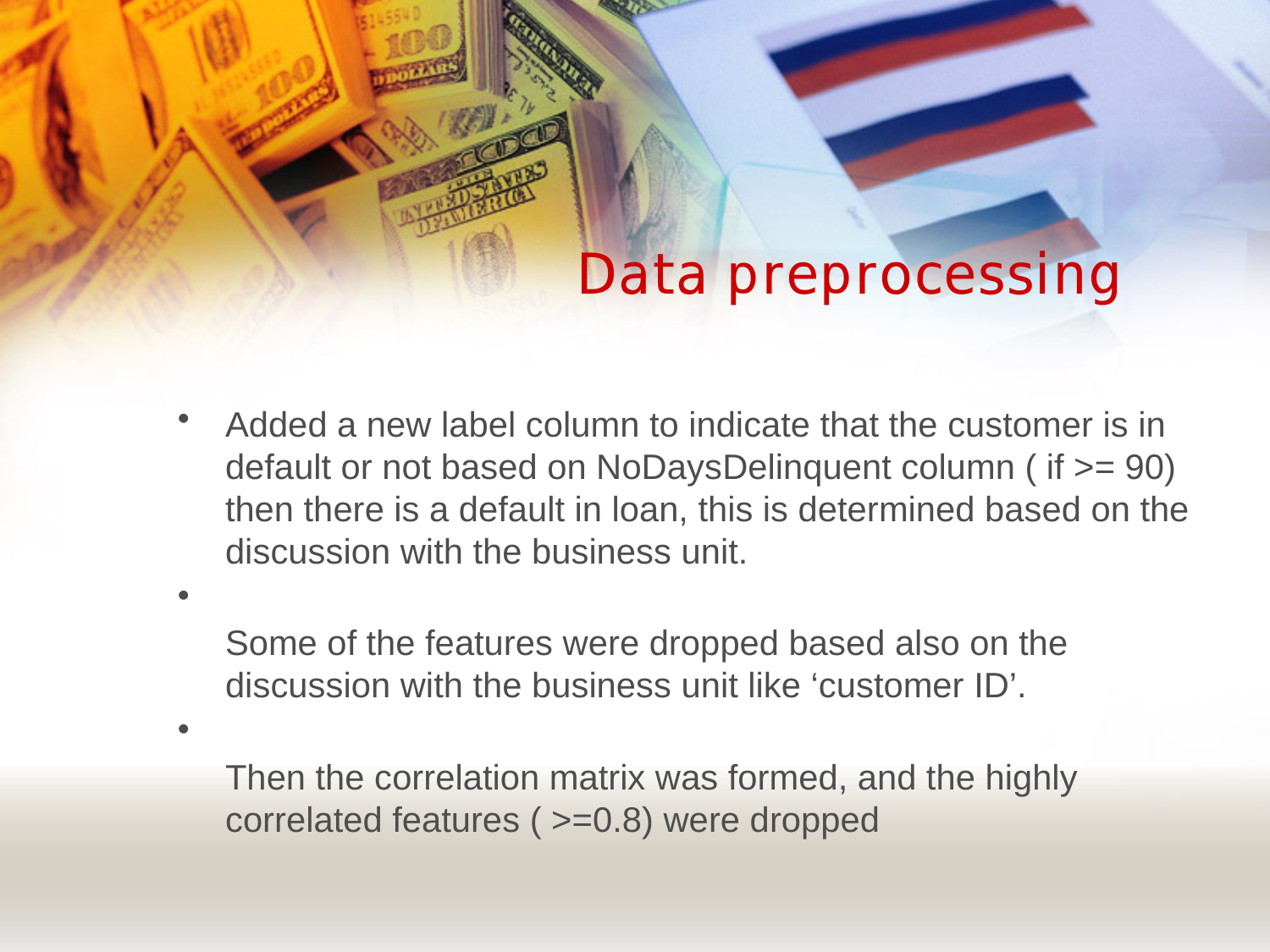

# Data preprocessing

Added a new label column to indicate that the customer is in default or not based on NoDaysDelinquent column ( if >= 90) then there is a default in loan, this is determined based on the discussion with the business unit.
Some of the features were dropped based also on the discussion with the business unit like ‘customer ID’.
Then the correlation matrix was formed, and the highly correlated features ( >=0.8) were dropped